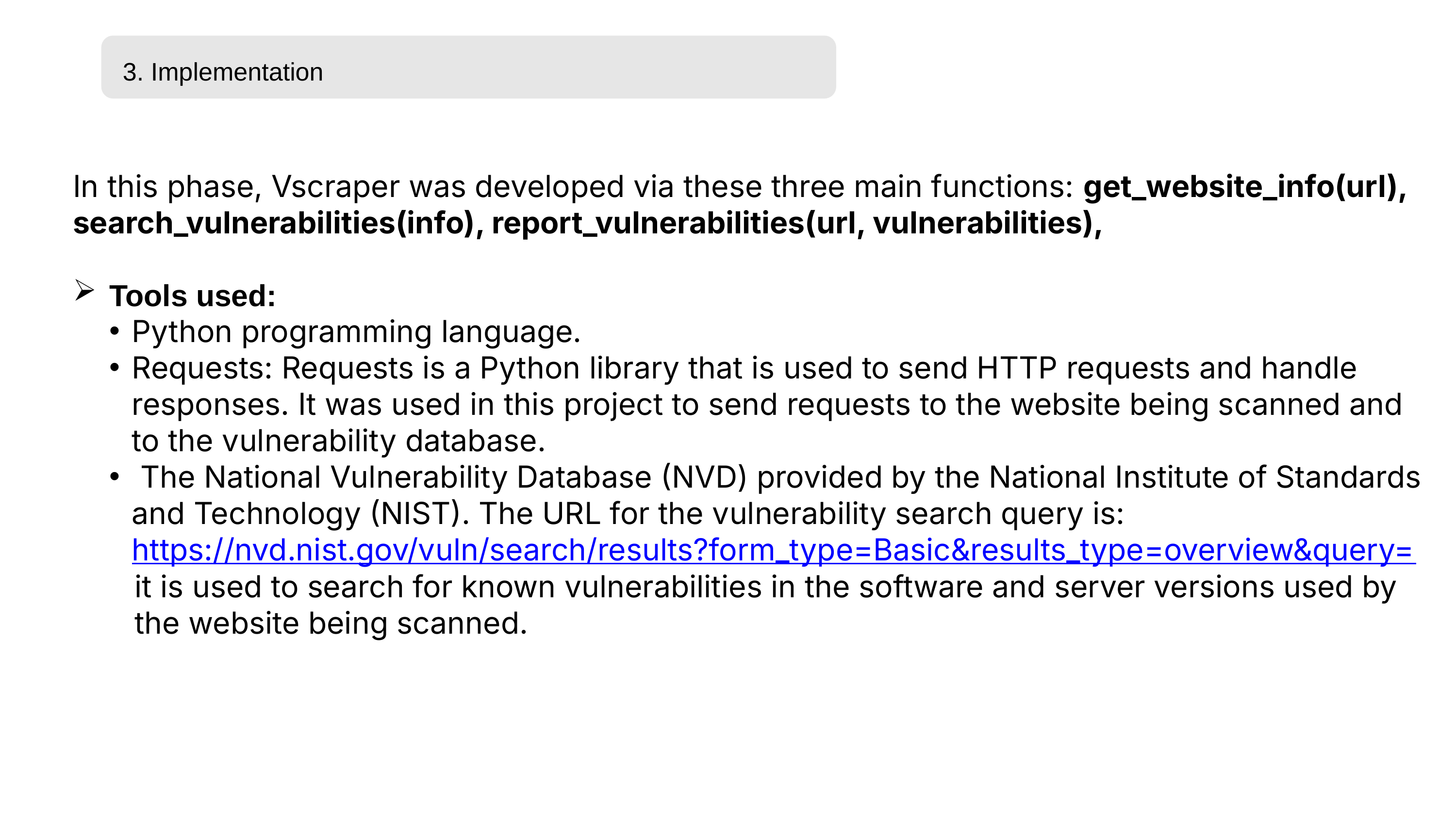

3. Implementation

In this phase, Vscraper was developed via these three main functions: get_website_info(url), search_vulnerabilities(info), report_vulnerabilities(url, vulnerabilities),

Tools used:
Python programming language.
Requests: Requests is a Python library that is used to send HTTP requests and handle responses. It was used in this project to send requests to the website being scanned and to the vulnerability database.
 The National Vulnerability Database (NVD) provided by the National Institute of Standards and Technology (NIST). The URL for the vulnerability search query is: https://nvd.nist.gov/vuln/search/results?form_type=Basic&results_type=overview&query=
   it is used to search for known vulnerabilities in the software and server versions used by
   the website being scanned.